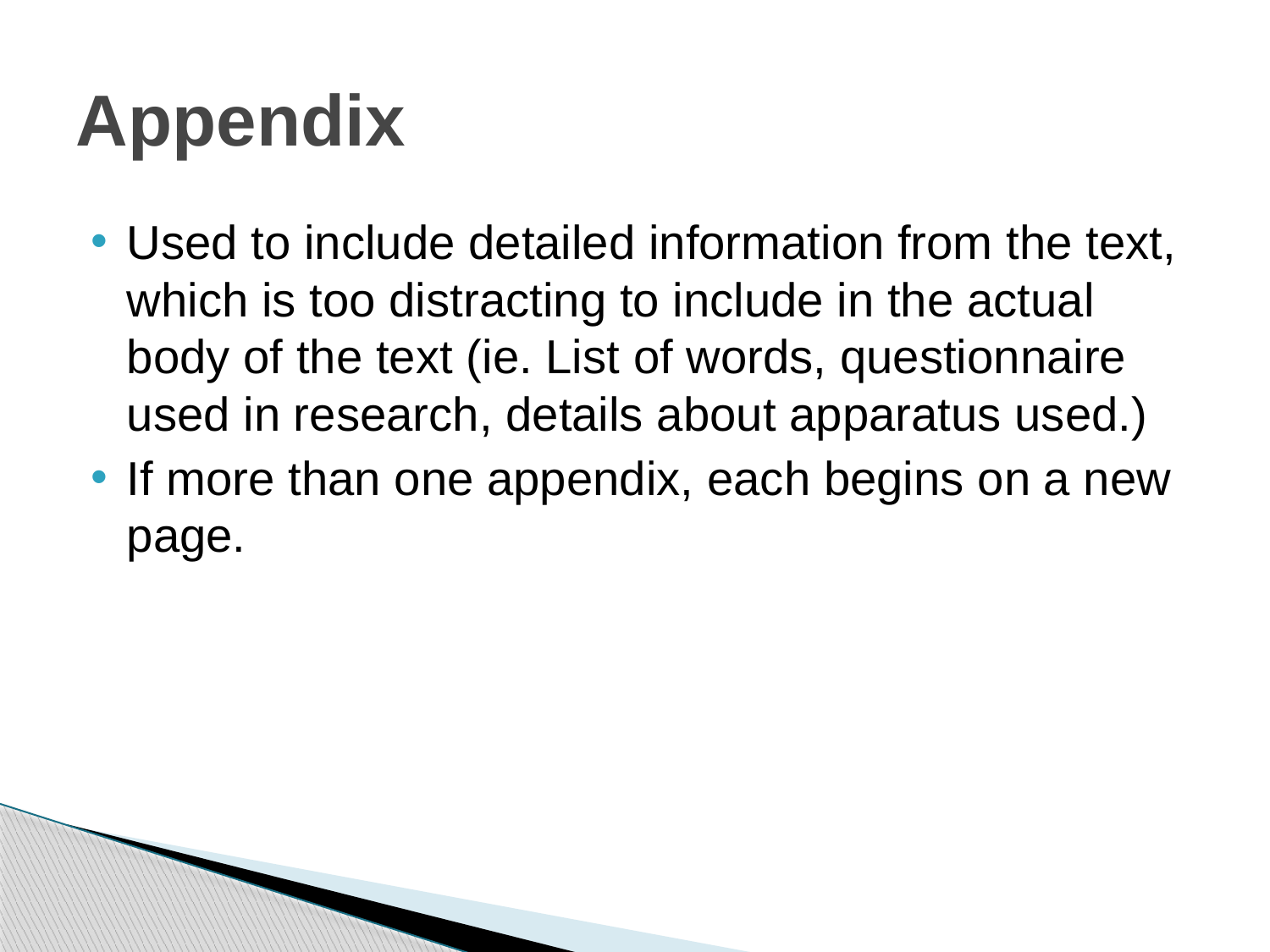

# Appendix
Used to include detailed information from the text, which is too distracting to include in the actual body of the text (ie. List of words, questionnaire used in research, details about apparatus used.)
If more than one appendix, each begins on a new page.